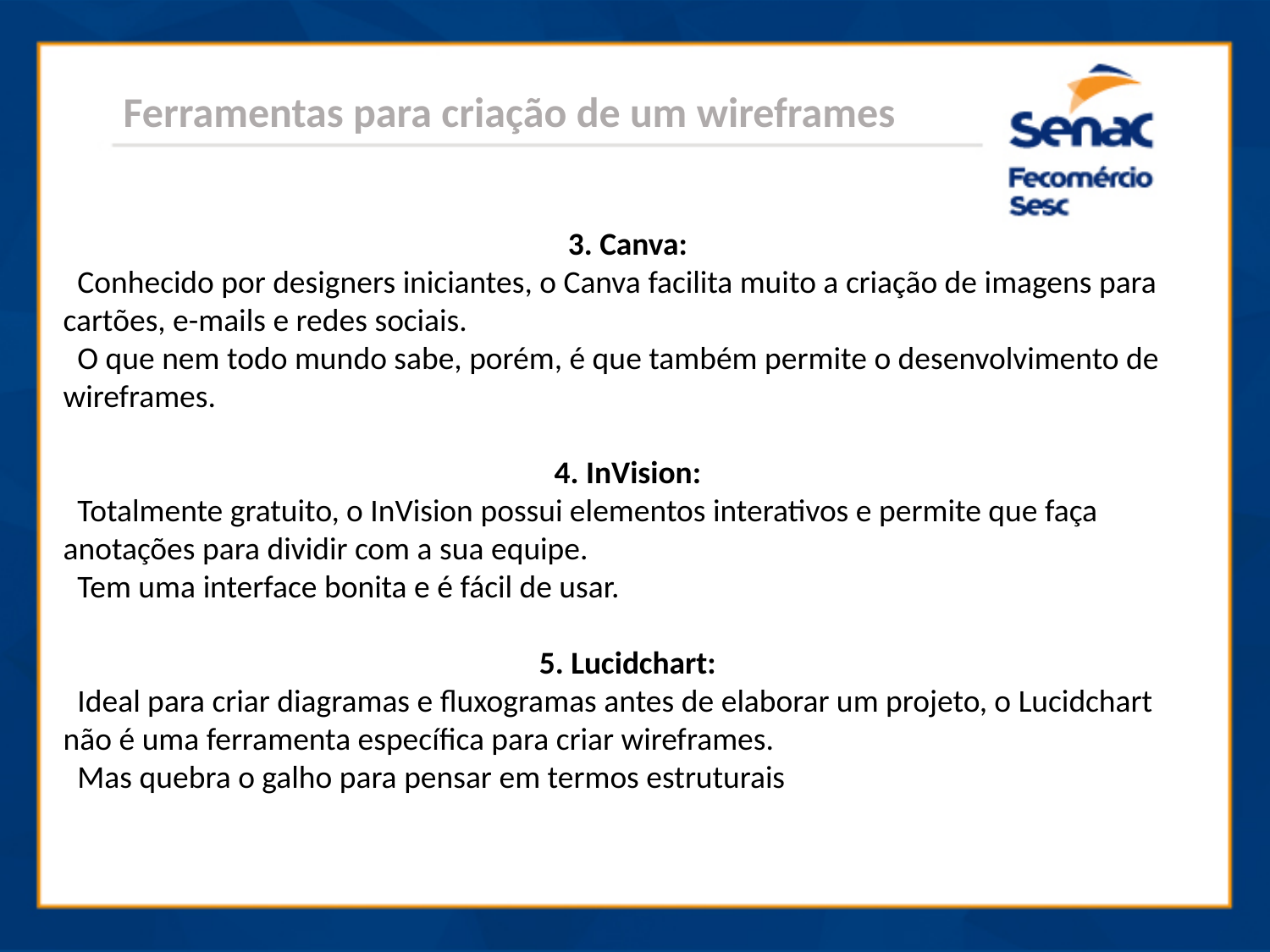

Ferramentas para criação de um wireframes
3. Canva:
  Conhecido por designers iniciantes, o Canva facilita muito a criação de imagens para cartões, e-mails e redes sociais.
  O que nem todo mundo sabe, porém, é que também permite o desenvolvimento de wireframes.

4. InVision:
  Totalmente gratuito, o InVision possui elementos interativos e permite que faça anotações para dividir com a sua equipe.
  Tem uma interface bonita e é fácil de usar.

5. Lucidchart:
  Ideal para criar diagramas e fluxogramas antes de elaborar um projeto, o Lucidchart não é uma ferramenta específica para criar wireframes.
  Mas quebra o galho para pensar em termos estruturais